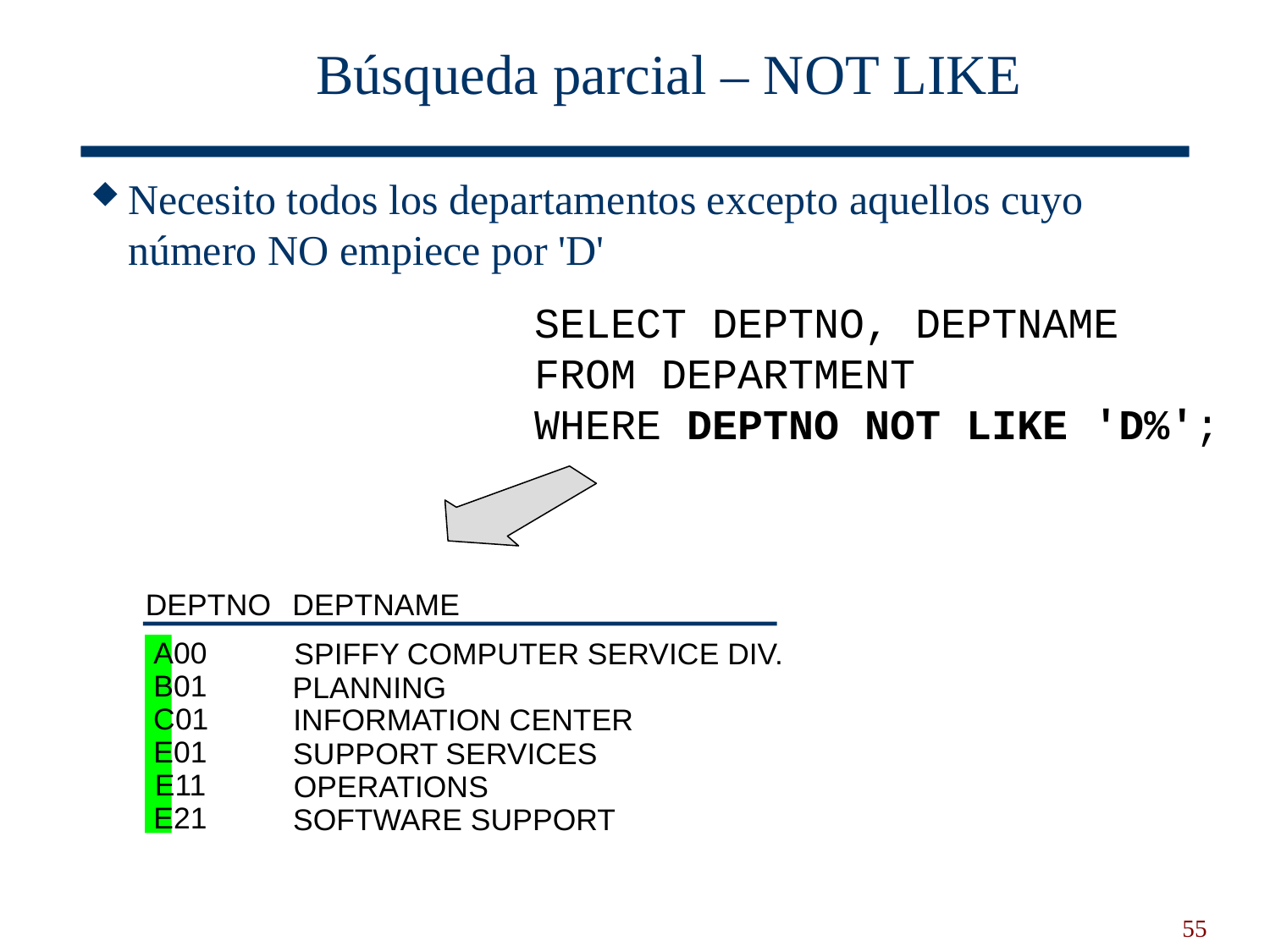

# Búsqueda parcial – NOT LIKE
Necesito todos los departamentos excepto aquellos cuyo número NO empiece por 'D'

SELECT DEPTNO, DEPTNAME
FROM DEPARTMENT
WHERE DEPTNO NOT LIKE 'D%';

DEPTNO
DEPTNAME
A00

SPIFFY COMPUTER SERVICE DIV.
B01
PLANNING
C01
INFORMATION CENTER
E01
SUPPORT SERVICES
E11
OPERATIONS
E21
SOFTWARE SUPPORT

55